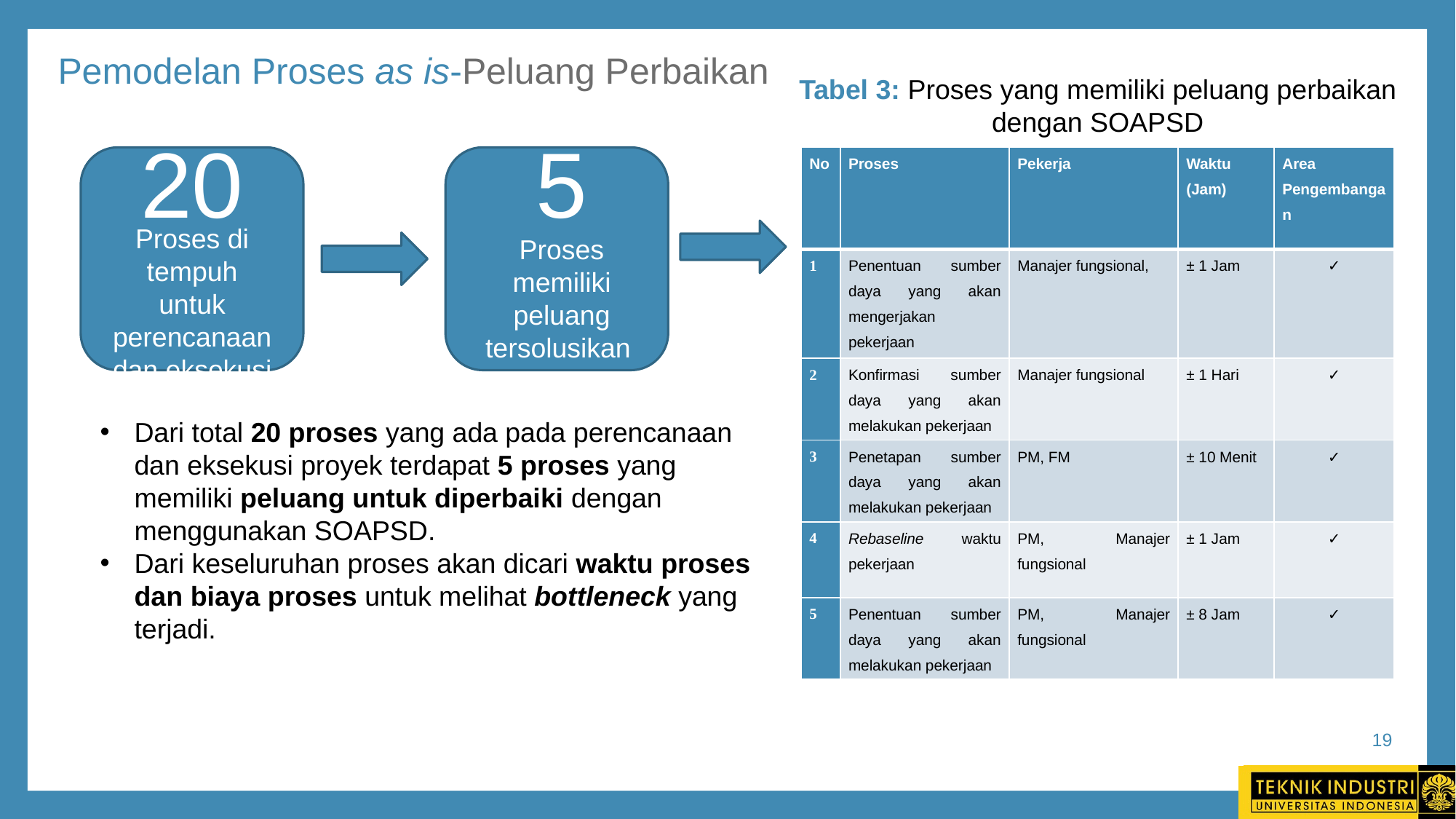

# Pemodelan Proses as is-Peluang Perbaikan
Tabel 3: Proses yang memiliki peluang perbaikan dengan SOAPSD
20
5

| No | Proses | Pekerja | Waktu (Jam) | Area Pengembangan |
| --- | --- | --- | --- | --- |
| 1 | Penentuan sumber daya yang akan mengerjakan pekerjaan | Manajer fungsional, | ± 1 Jam | ✓ |
| 2 | Konfirmasi sumber daya yang akan melakukan pekerjaan | Manajer fungsional | ± 1 Hari | ✓ |
| 3 | Penetapan sumber daya yang akan melakukan pekerjaan | PM, FM | ± 10 Menit | ✓ |
| 4 | Rebaseline waktu pekerjaan | PM, Manajer fungsional | ± 1 Jam | ✓ |
| 5 | Penentuan sumber daya yang akan melakukan pekerjaan | PM, Manajer fungsional | ± 8 Jam | ✓ |
Proses di tempuh untuk perencanaan dan eksekusi

Proses memiliki peluang tersolusikan

Dari total 20 proses yang ada pada perencanaan dan eksekusi proyek terdapat 5 proses yang memiliki peluang untuk diperbaiki dengan menggunakan SOAPSD.
Dari keseluruhan proses akan dicari waktu proses dan biaya proses untuk melihat bottleneck yang terjadi.
19